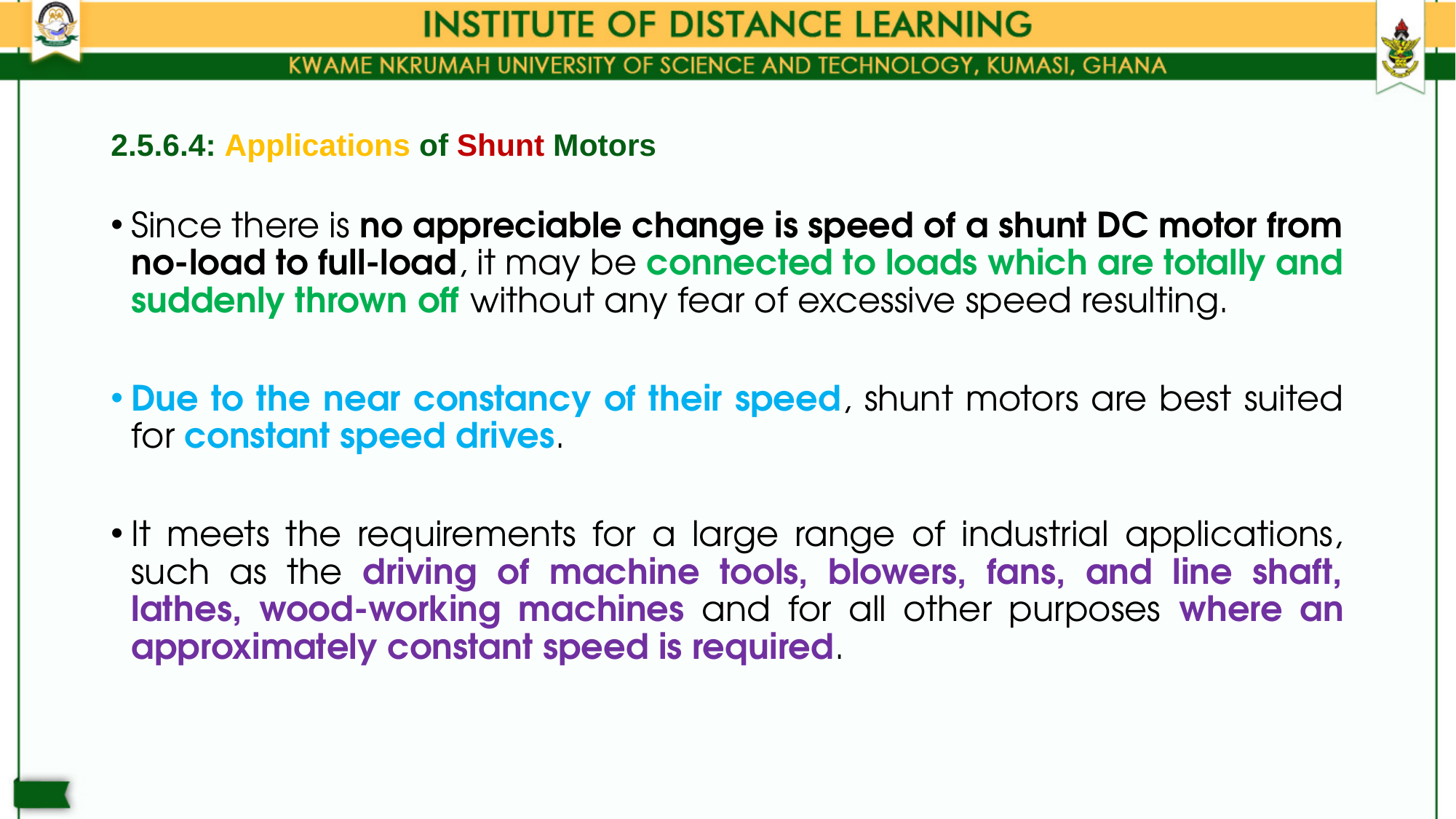

# 2.5.6.4: Applications of Shunt Motors
Since there is no appreciable change is speed of a shunt DC motor from no-load to full-load, it may be connected to loads which are totally and suddenly thrown off without any fear of excessive speed resulting.

Due to the near constancy of their speed, shunt motors are best suited for constant speed drives.

It meets the requirements for a large range of industrial applications, such as the driving of machine tools, blowers, fans, and line shaft, lathes, wood-working machines and for all other purposes where an approximately constant speed is required.